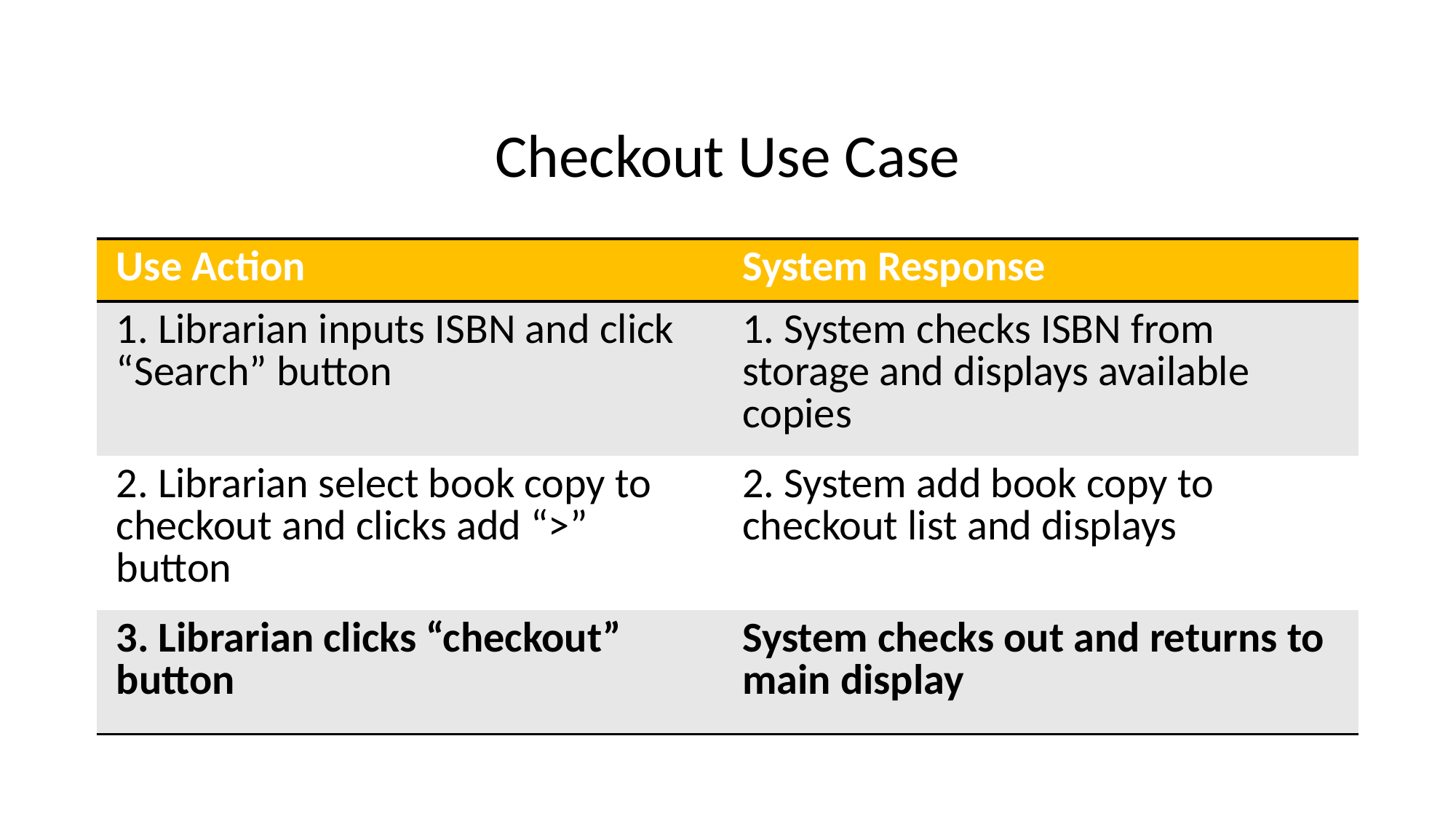

# Checkout Use Case
| Use Action | System Response |
| --- | --- |
| 1. Librarian inputs ISBN and click “Search” button | 1. System checks ISBN from storage and displays available copies |
| 2. Librarian select book copy to checkout and clicks add “>” button | 2. System add book copy to checkout list and displays |
| 3. Librarian clicks “checkout” button | System checks out and returns to main display |